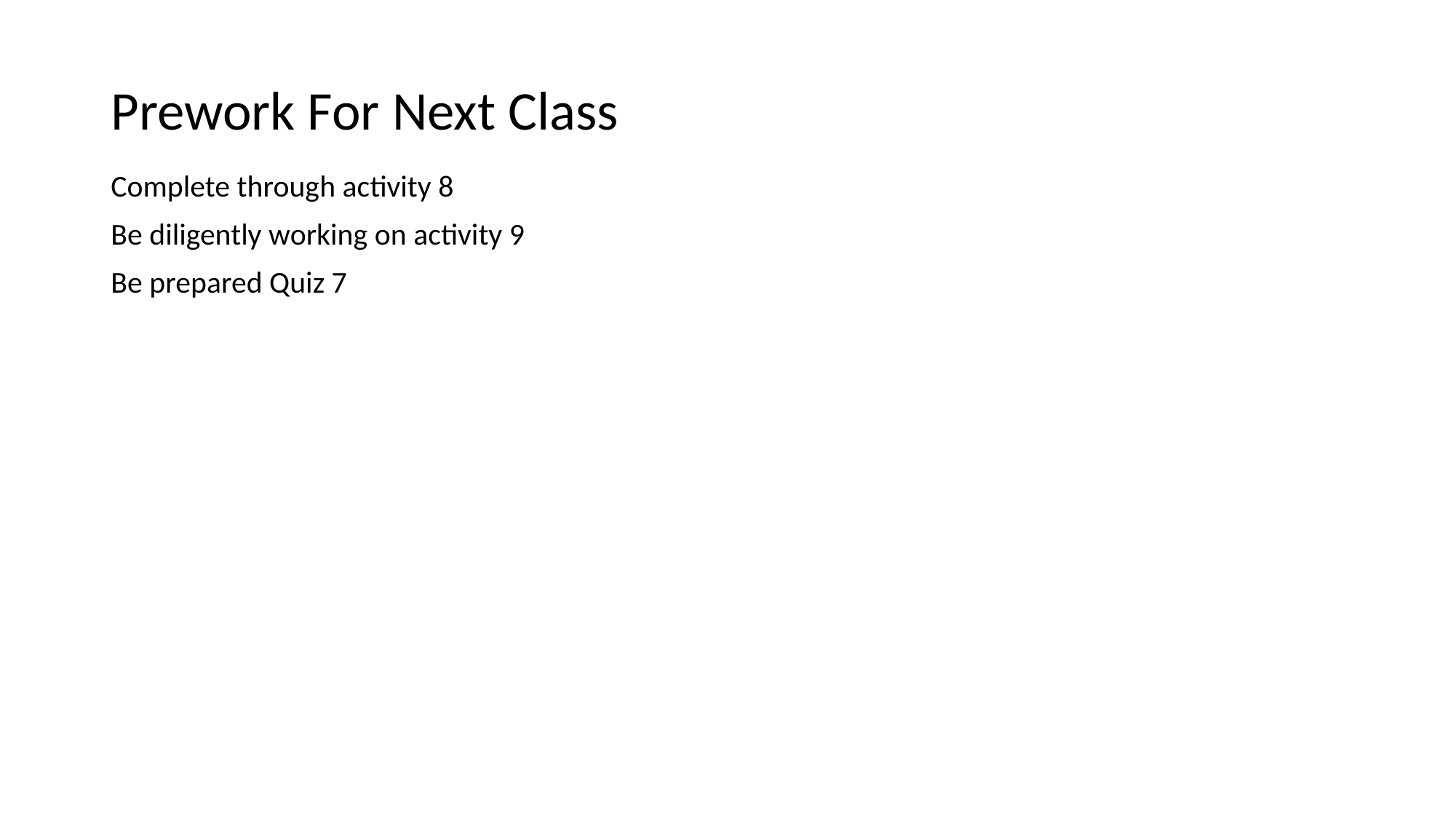

# Prework For Next Class
Complete through activity 8
Be diligently working on activity 9
Be prepared Quiz 7